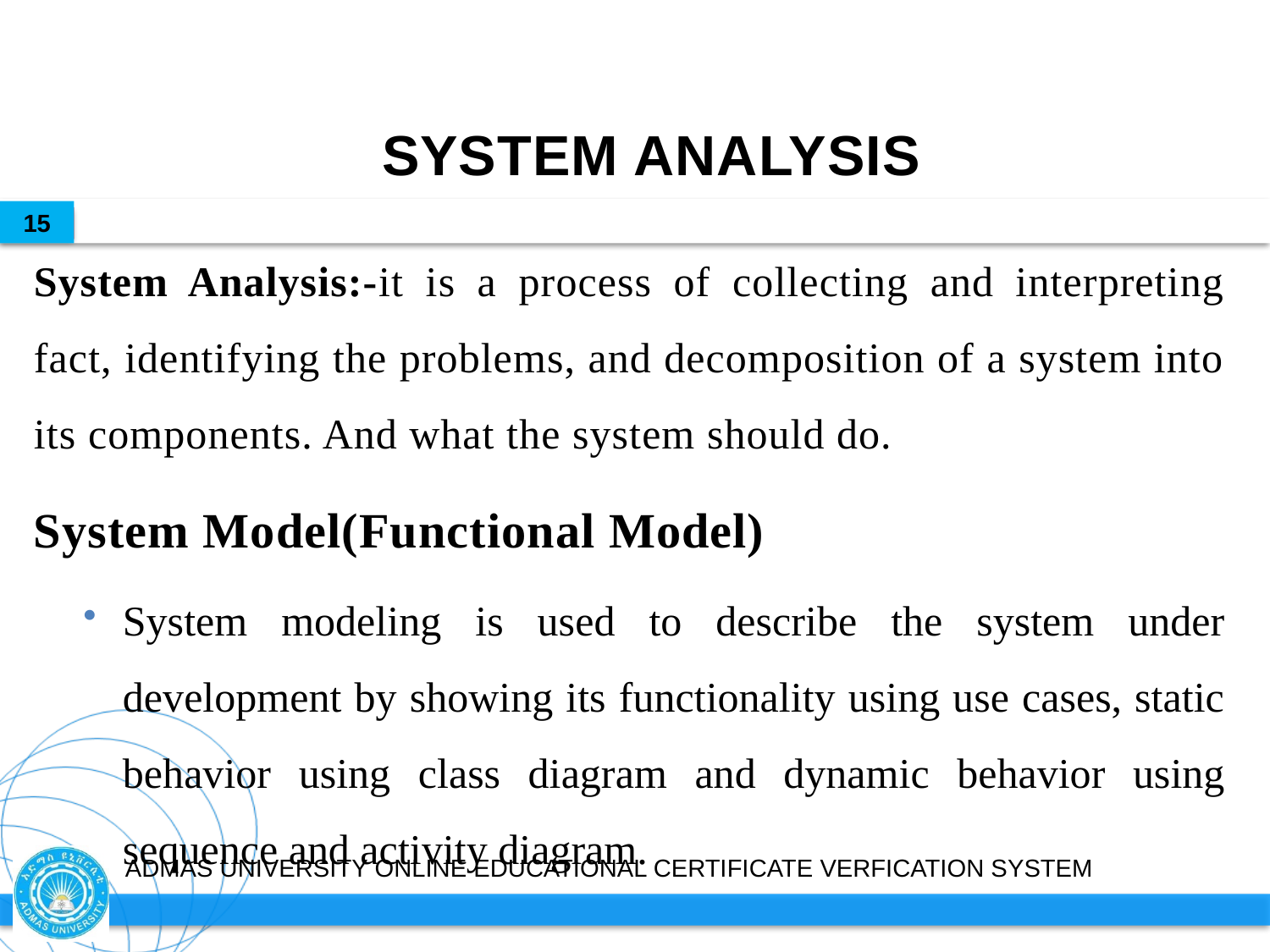

# SYSTEM ANALYSIS
15
System Analysis:-it is a process of collecting and interpreting fact, identifying the problems, and decomposition of a system into its components. And what the system should do.
System Model(Functional Model)
System modeling is used to describe the system under development by showing its functionality using use cases, static behavior using class diagram and dynamic behavior using sequence and activity diagram.